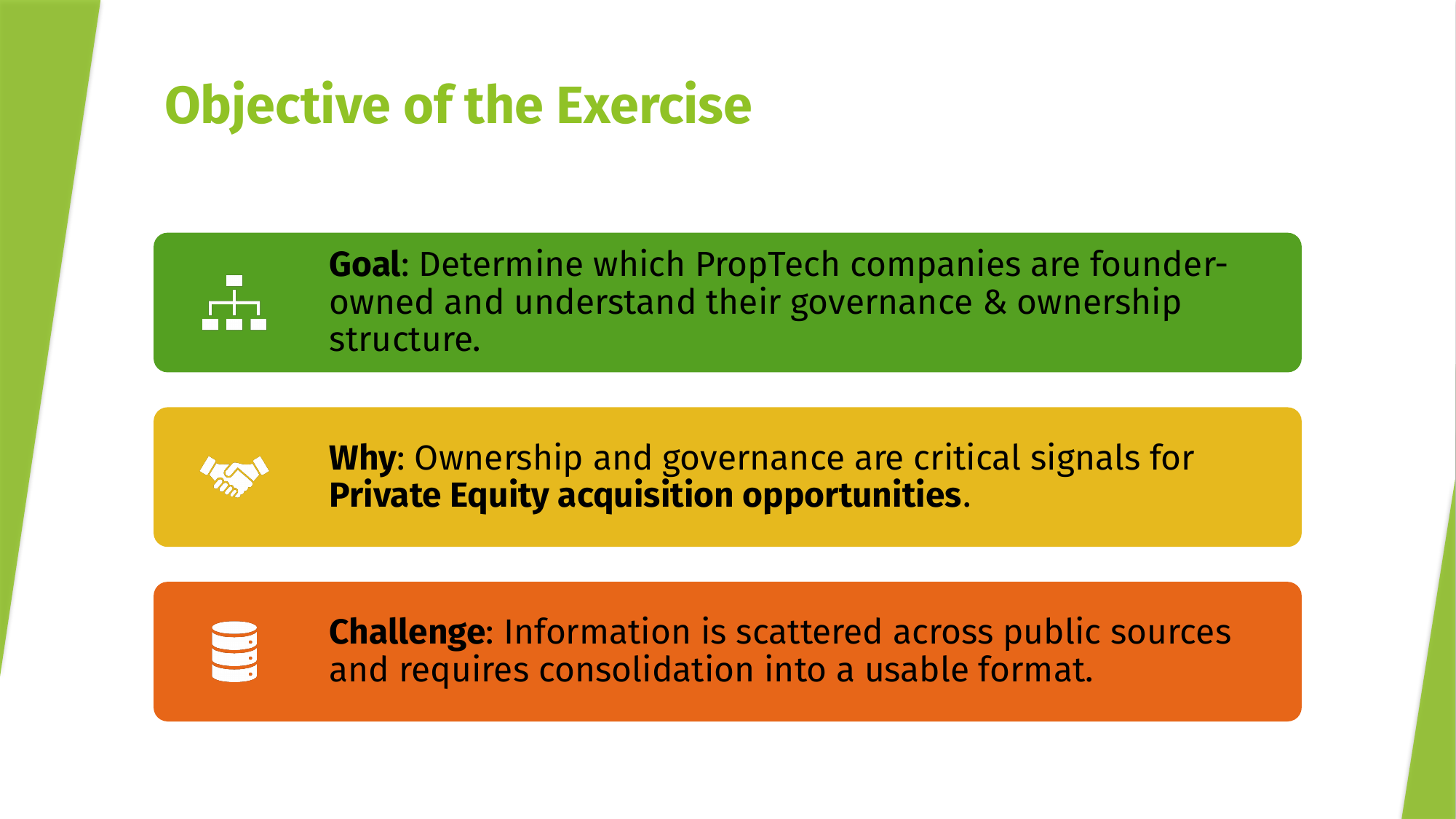

# Objective of the Exercise
Goal: Determine which PropTech companies are founder-owned and understand their governance & ownership structure.
Why: Ownership and governance are critical signals for Private Equity acquisition opportunities.
Challenge: Information is scattered across public sources and requires consolidation into a usable format.